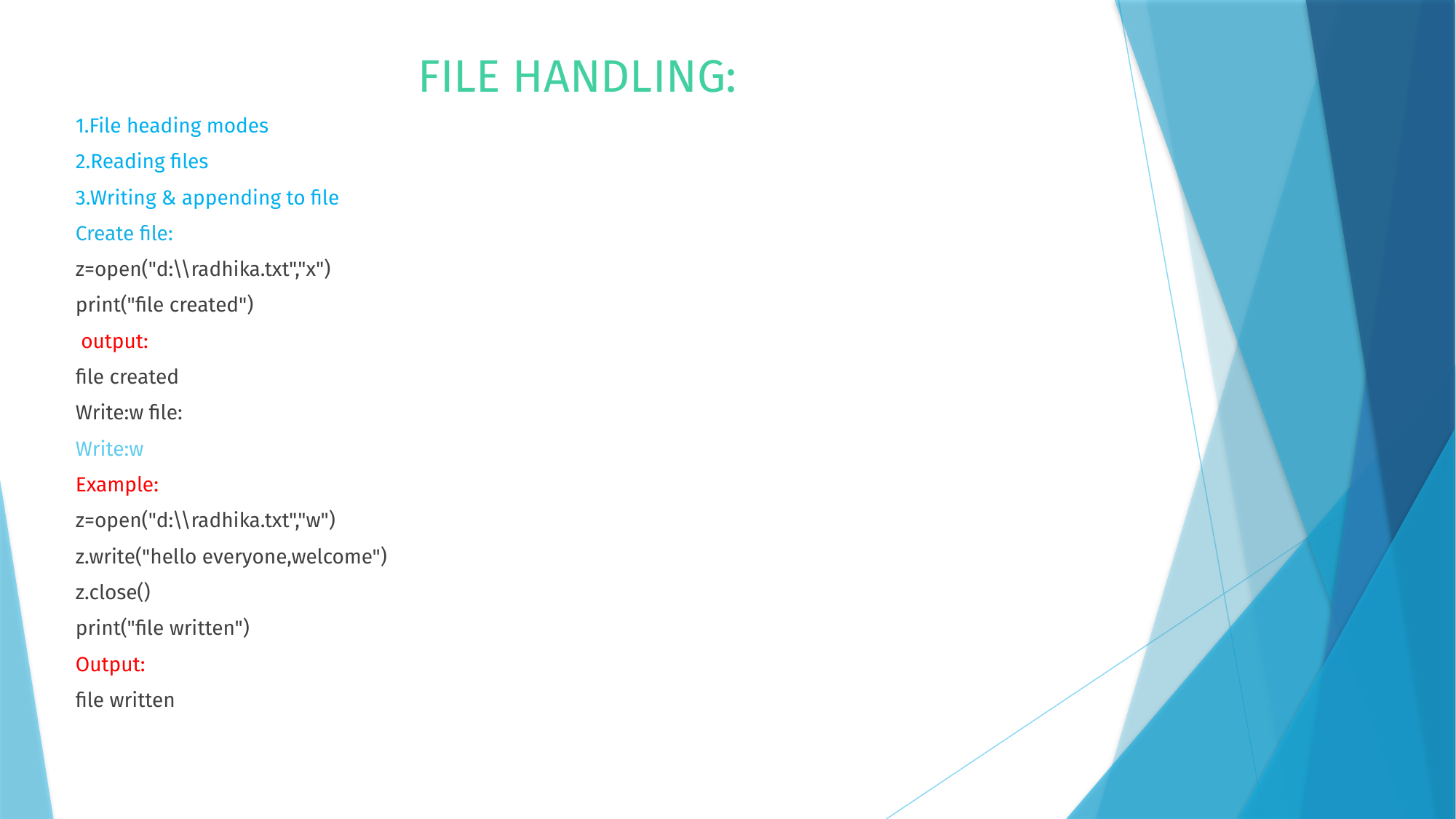

FILE HANDLING:
1.File heading modes
2.Reading files
3.Writing & appending to file
Create file:
z=open("d:\\radhika.txt","x")
print("file created")
 output:
file created
Write:w file:
Write:w
Example:
z=open("d:\\radhika.txt","w")
z.write("hello everyone,welcome")
z.close()
print("file written")
Output:
file written